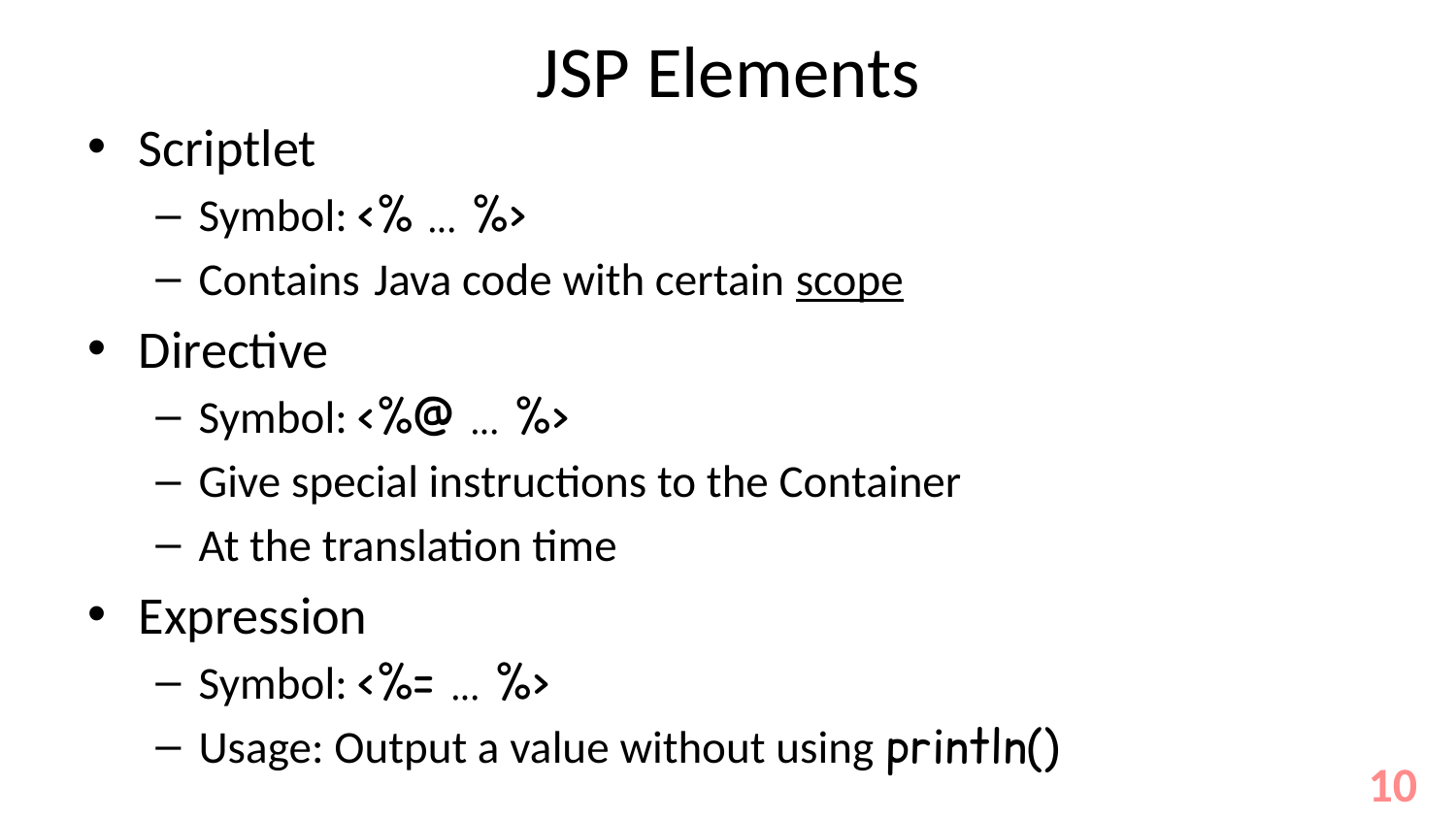

# JSP Elements
Scriptlet
Symbol: <% … %>
Contains Java code with certain scope
Directive
Symbol: <%@ … %>
Give special instructions to the Container
At the translation time
Expression
Symbol: <%= … %>
Usage: Output a value without using println()
10